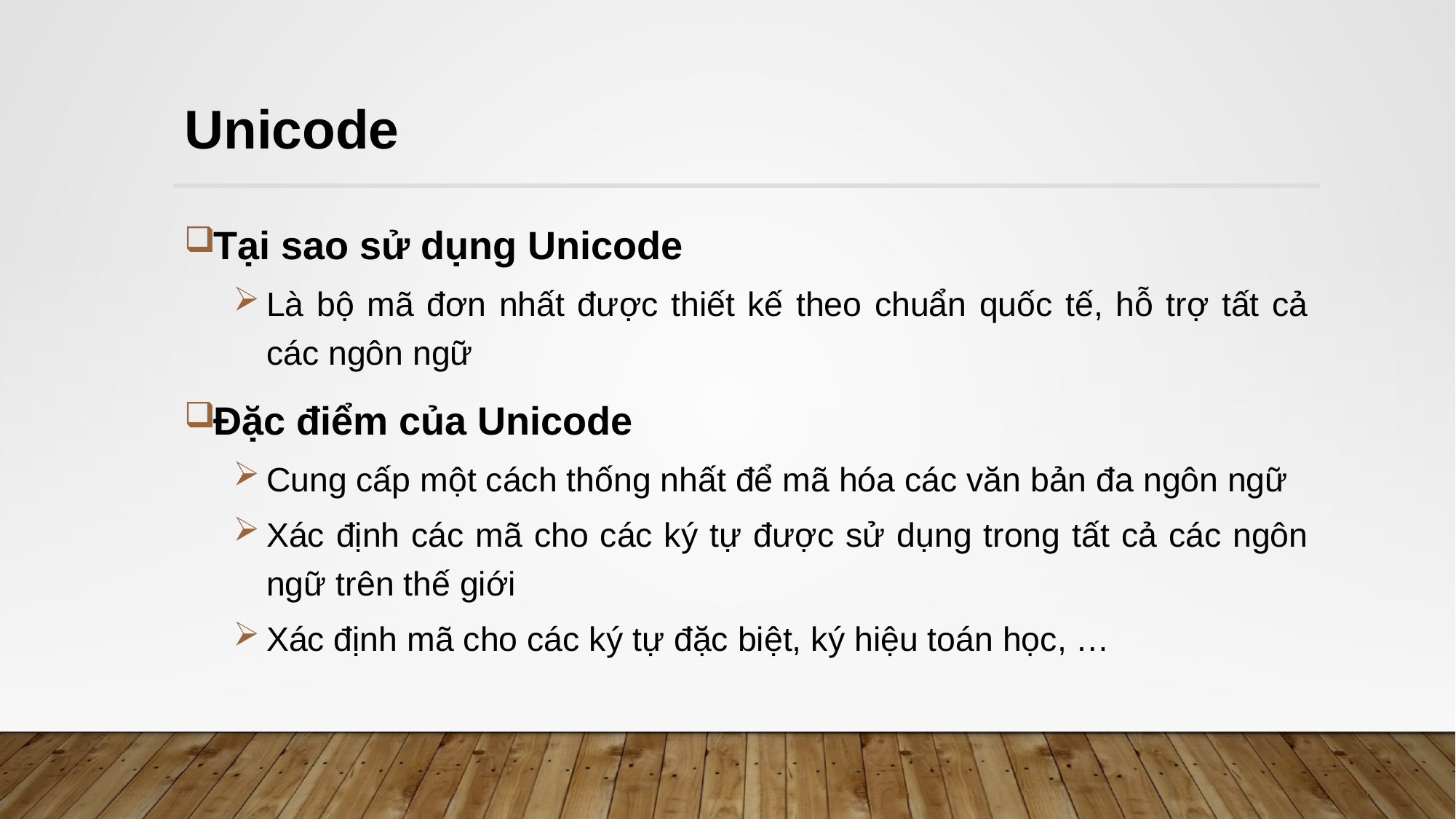

# Unicode
Tại sao sử dụng Unicode
Là bộ mã đơn nhất được thiết kế theo chuẩn quốc tế, hỗ trợ tất cả các ngôn ngữ
Đặc điểm của Unicode
Cung cấp một cách thống nhất để mã hóa các văn bản đa ngôn ngữ
Xác định các mã cho các ký tự được sử dụng trong tất cả các ngôn ngữ trên thế giới
Xác định mã cho các ký tự đặc biệt, ký hiệu toán học, …